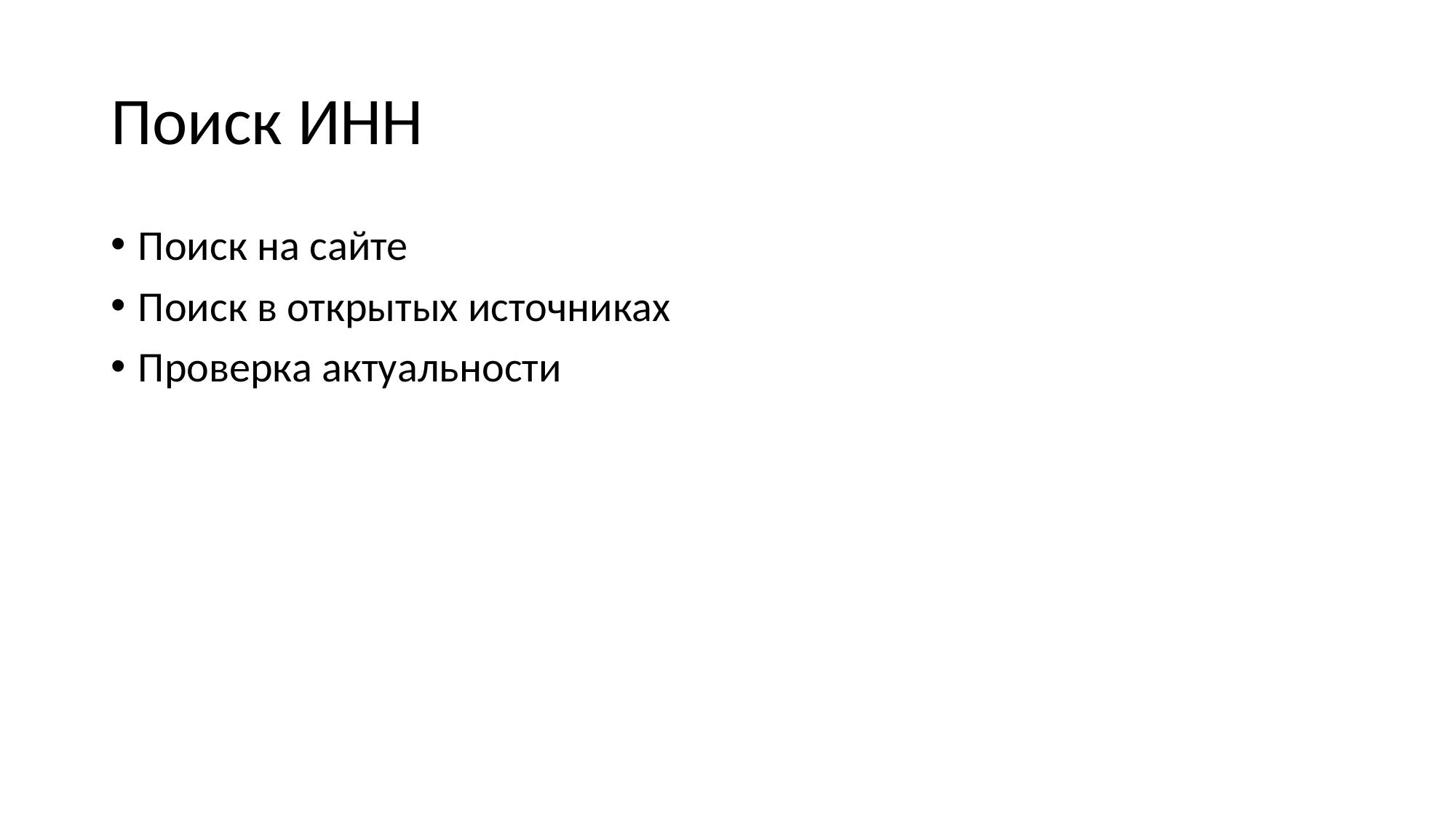

# Поиск ИНН
Поиск на сайте
Поиск в открытых источниках
Проверка актуальности